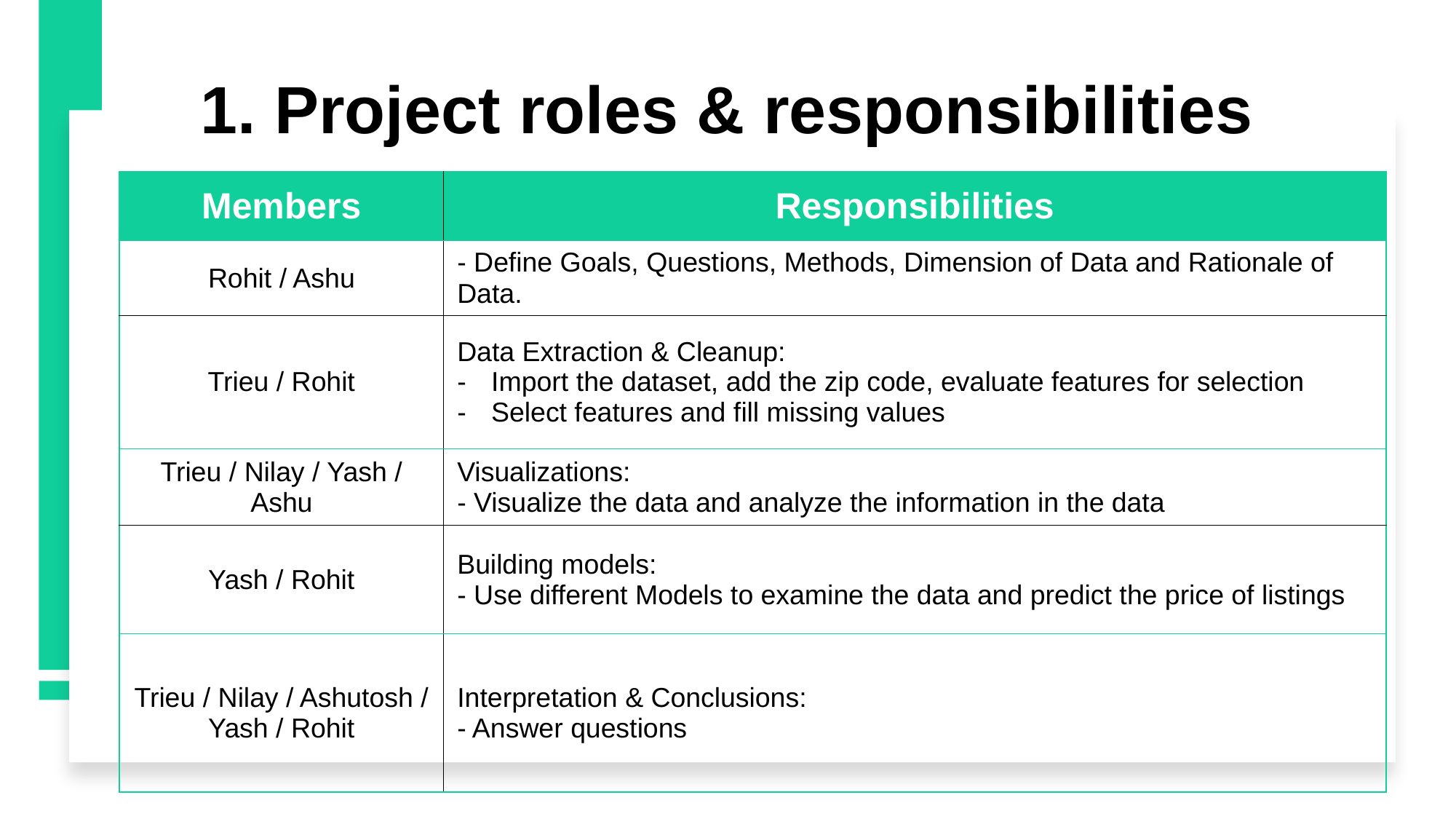

# 1. Project roles & responsibilities

| Members | Responsibilities |
| --- | --- |
| Rohit / Ashu | - Define Goals, Questions, Methods, Dimension of Data and Rationale of Data. |
| Trieu / Rohit | Data Extraction & Cleanup: Import the dataset, add the zip code, evaluate features for selection Select features and fill missing values |
| Trieu / Nilay / Yash / Ashu | Visualizations: - Visualize the data and analyze the information in the data |
| Yash / Rohit | Building models: - Use different Models to examine the data and predict the price of listings |
| Trieu / Nilay / Ashutosh / Yash / Rohit | Interpretation & Conclusions: - Answer questions |